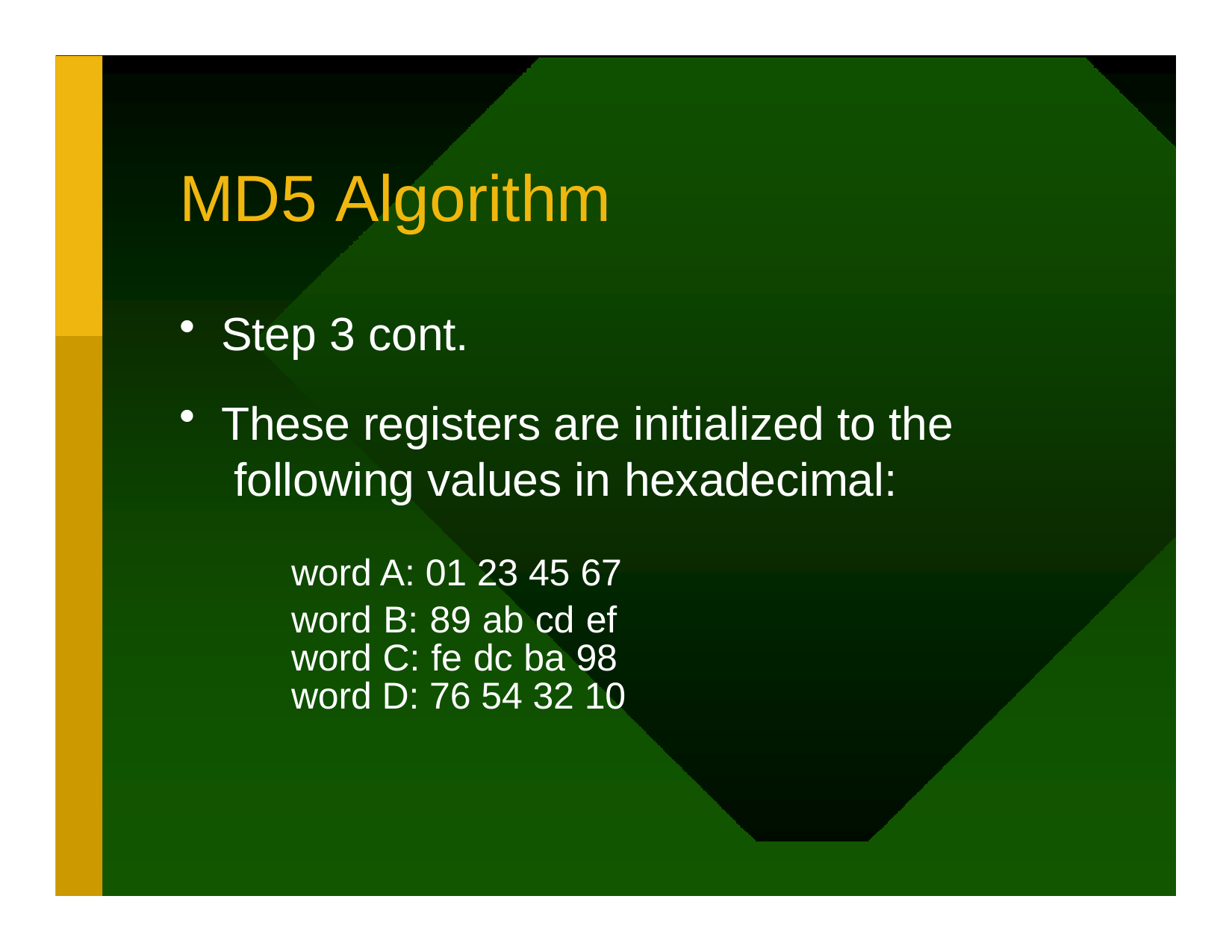

# MD5 Algorithm
Step 3 cont.
These registers are initialized to the  following values in hexadecimal:
word A: 01 23 45 67
word B: 89 ab cd ef  word C: fe dc ba 98  word D: 76 54 32 10